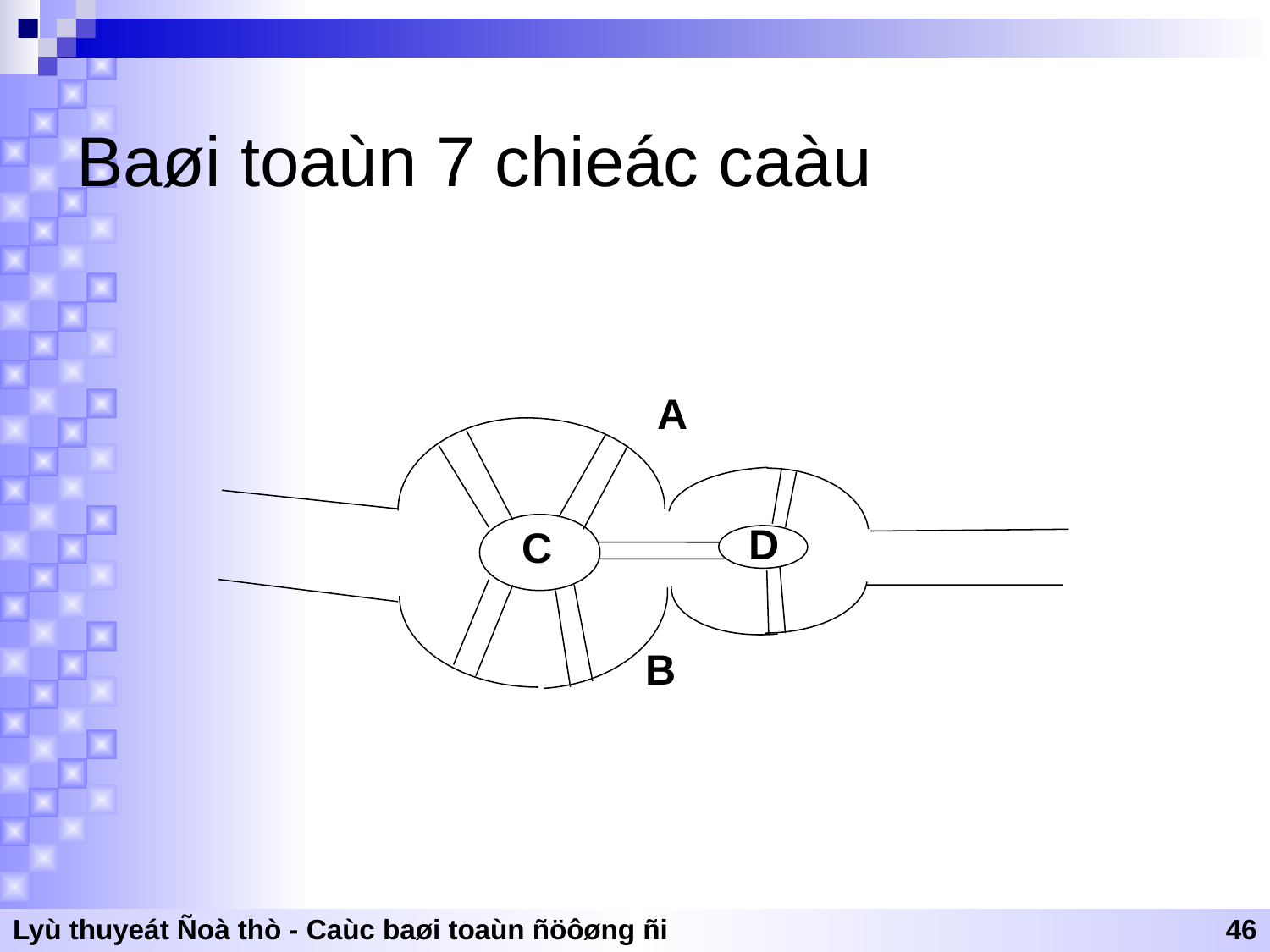

# Baøi toaùn 7 chieác caàu
A

D

C

B
Lyù thuyeát Ñoà thò - Caùc baøi toaùn ñöôøng ñi
46